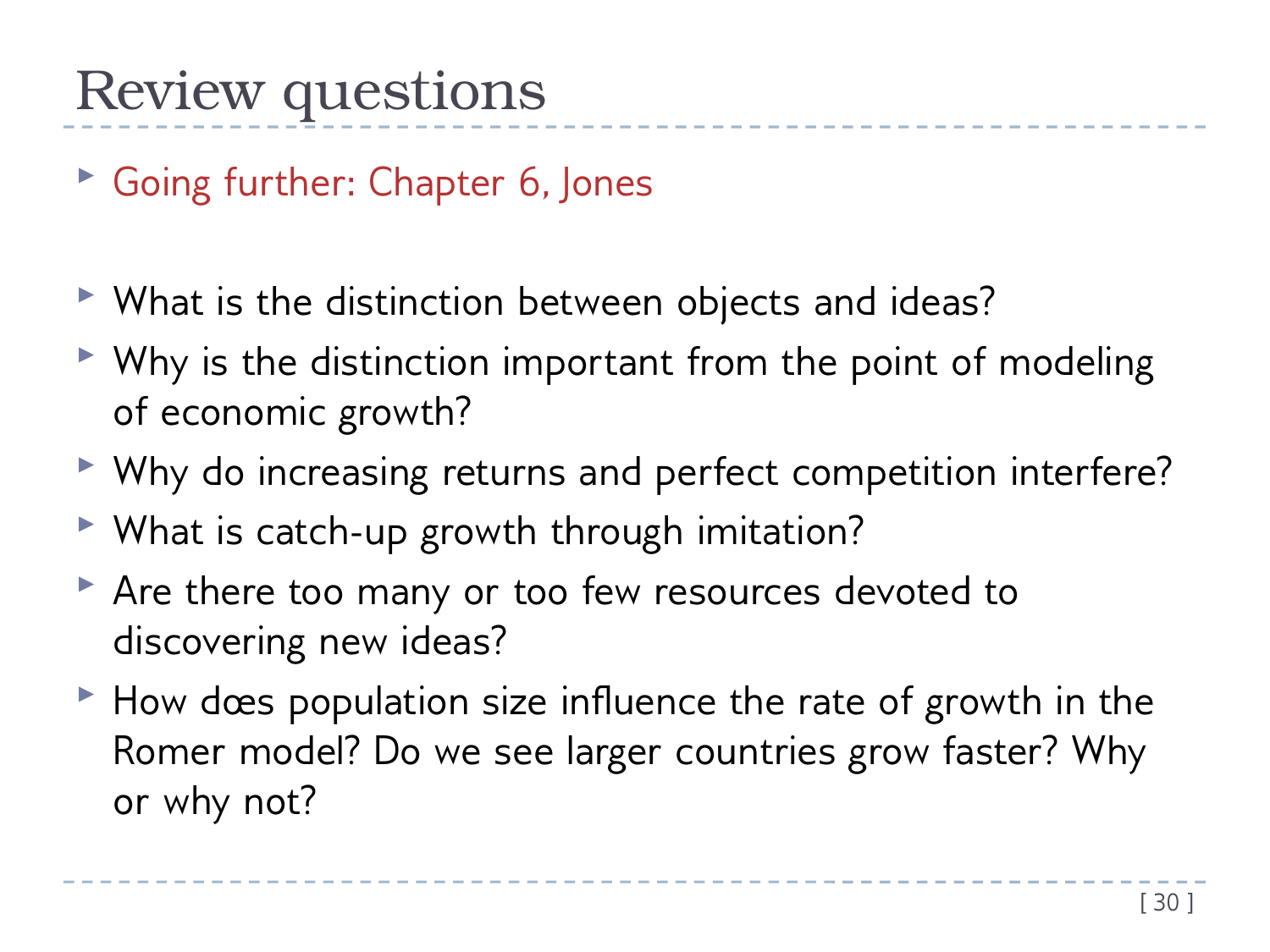

# Review questions
Going further: Chapter 6, Jones

What is the distinction between objects and ideas?
Why is the distinction important from the point of modeling of economic growth?
Why do increasing returns and perfect competition interfere?
What is catch-up growth through imitation?
Are there too many or too few resources devoted to discovering new ideas?
How does population size influence the rate of growth in the Romer model? Do we see larger countries grow faster? Why or why not?

[ 30 ]